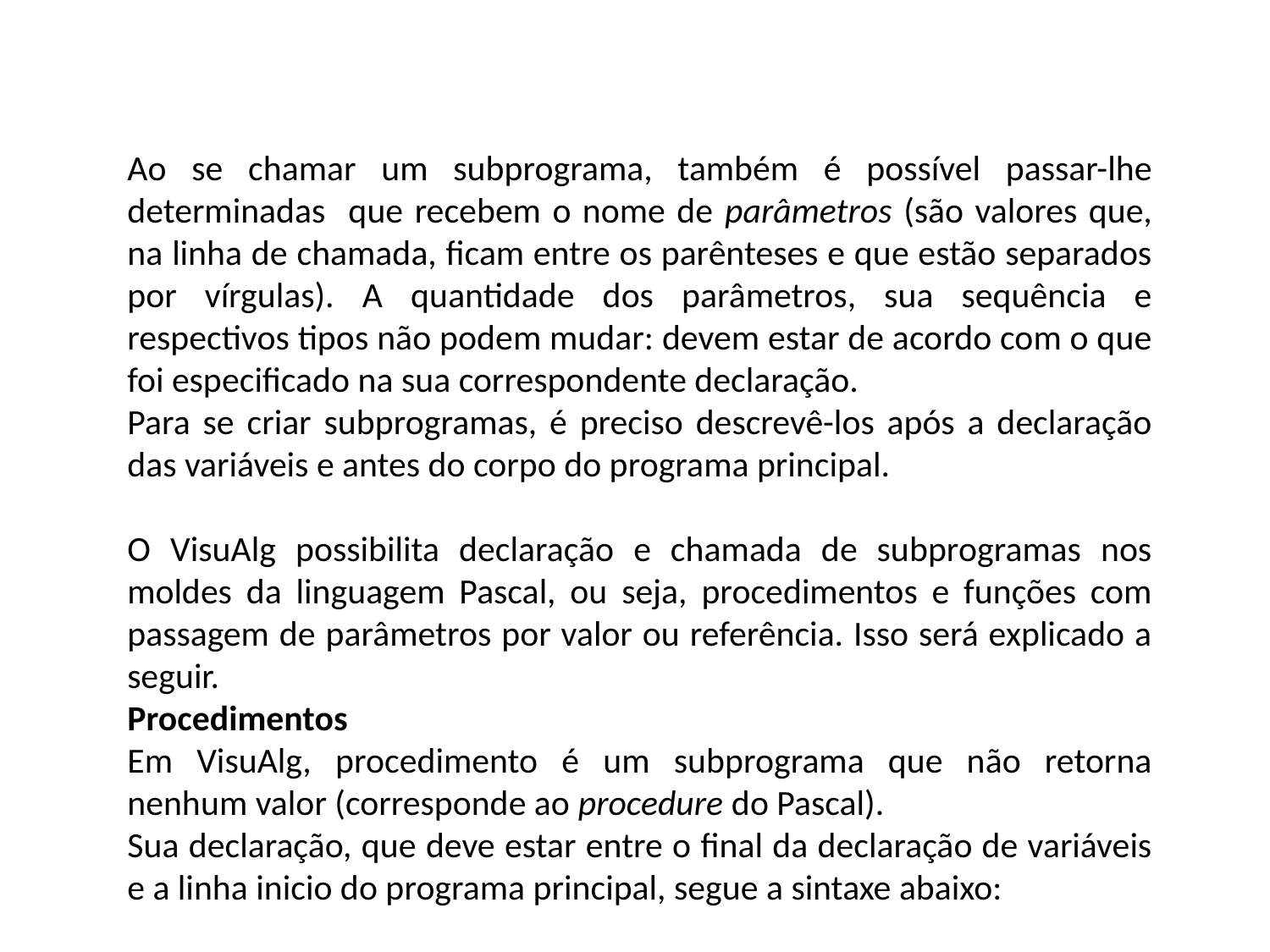

Ao se chamar um subprograma, também é possível passar-lhe determinadas  que recebem o nome de parâmetros (são valores que, na linha de chamada, ficam entre os parênteses e que estão separados por vírgulas). A quantidade dos parâmetros, sua sequência e respectivos tipos não podem mudar: devem estar de acordo com o que foi especificado na sua correspondente declaração.
Para se criar subprogramas, é preciso descrevê-los após a declaração das variáveis e antes do corpo do programa principal.

O VisuAlg possibilita declaração e chamada de subprogramas nos moldes da linguagem Pascal, ou seja, procedimentos e funções com passagem de parâmetros por valor ou referência. Isso será explicado a seguir.
Procedimentos
Em VisuAlg, procedimento é um subprograma que não retorna nenhum valor (corresponde ao procedure do Pascal).
Sua declaração, que deve estar entre o final da declaração de variáveis e a linha inicio do programa principal, segue a sintaxe abaixo: